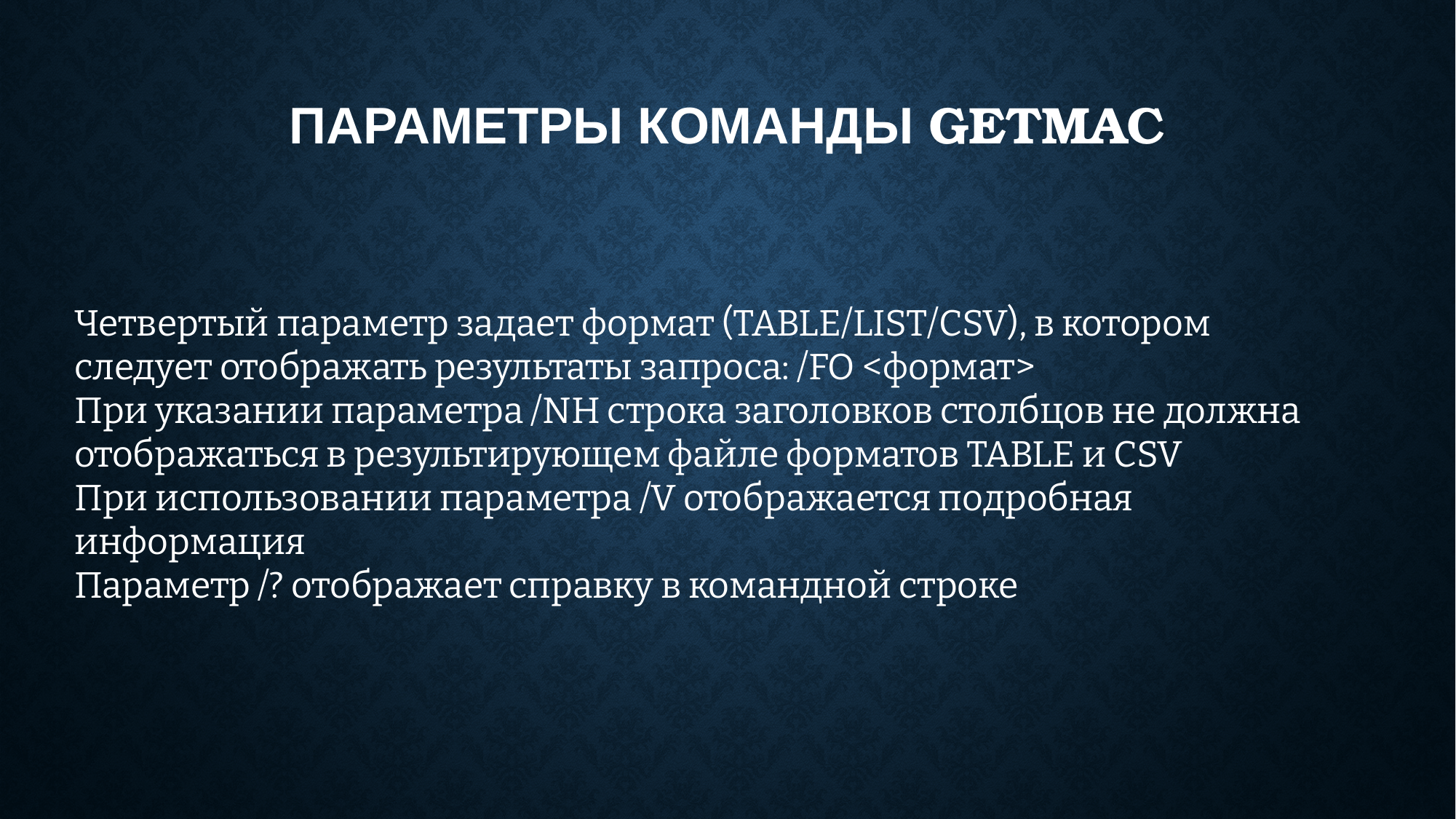

# Параметры команды GEtmac
Четвертый параметр задает формат (TABLE/LIST/CSV), в котором следует отображать результаты запроса: /FO <формат>
При указании параметра /NH строка заголовков столбцов не должна отображаться в результирующем файле форматов TABLE и CSV
При использовании параметра /V отображается подробная информация
Параметр /? отображает справку в командной строке